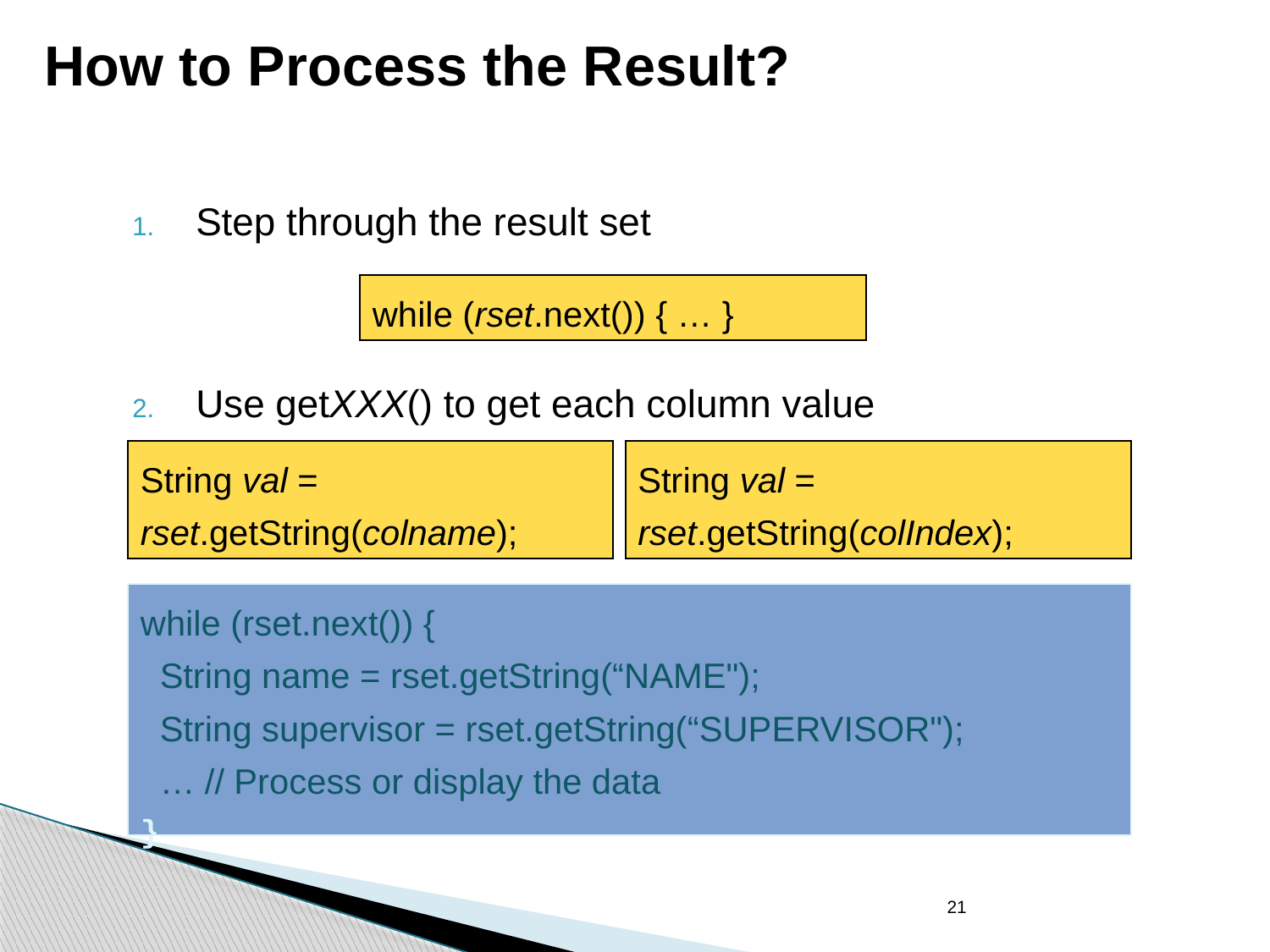

How to Process the Result?
Step through the result set

Use getXXX() to get each column value
while (rset.next()) { … }
String val =
rset.getString(colname);
String val =
rset.getString(colIndex);
while (rset.next()) {
  String name = rset.getString(“NAME");
  String supervisor = rset.getString(“SUPERVISOR");
  … // Process or display the data
}
21